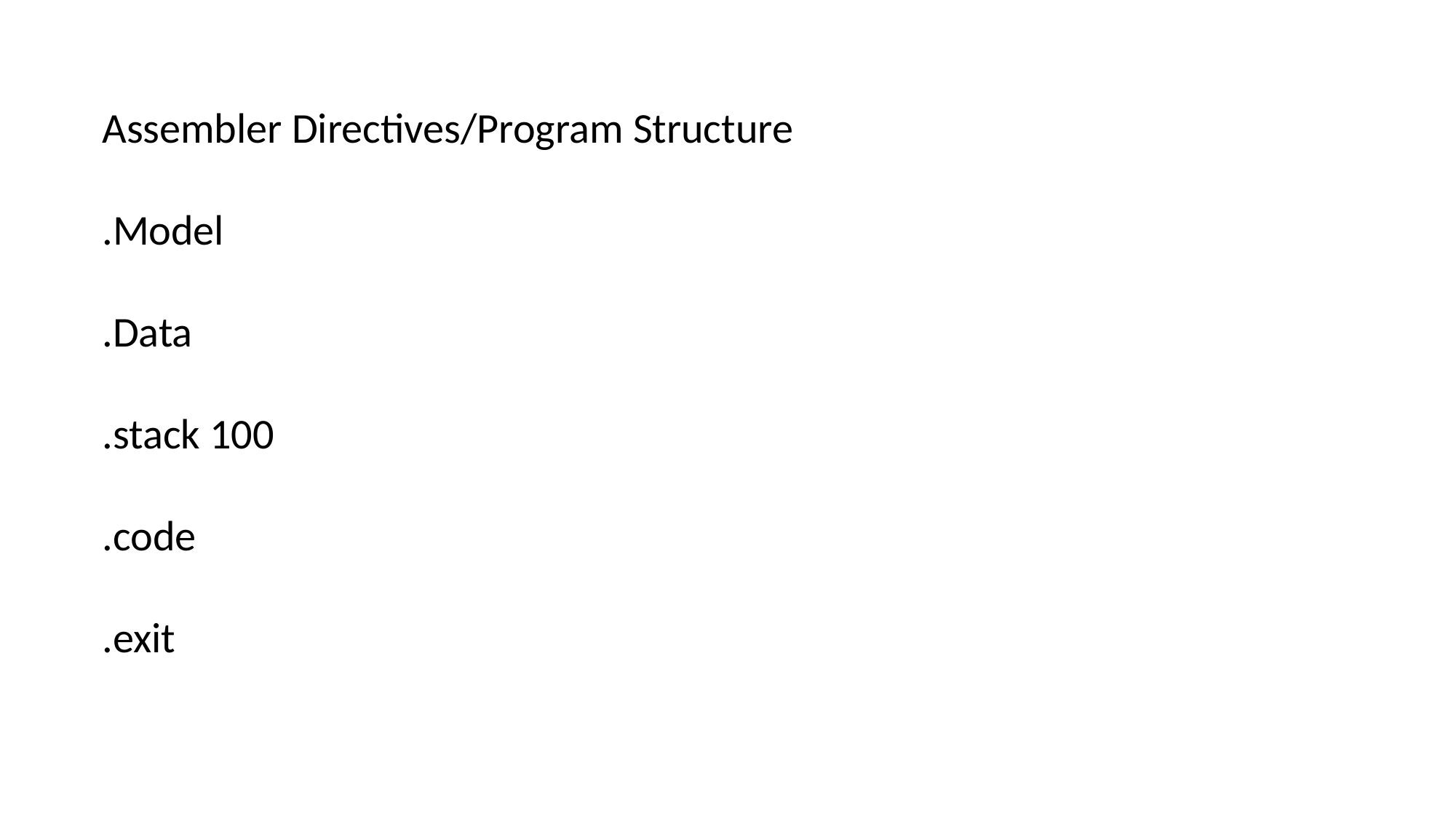

Assembler Directives/Program Structure

.Model

.Data

.stack 100

.code

.exit